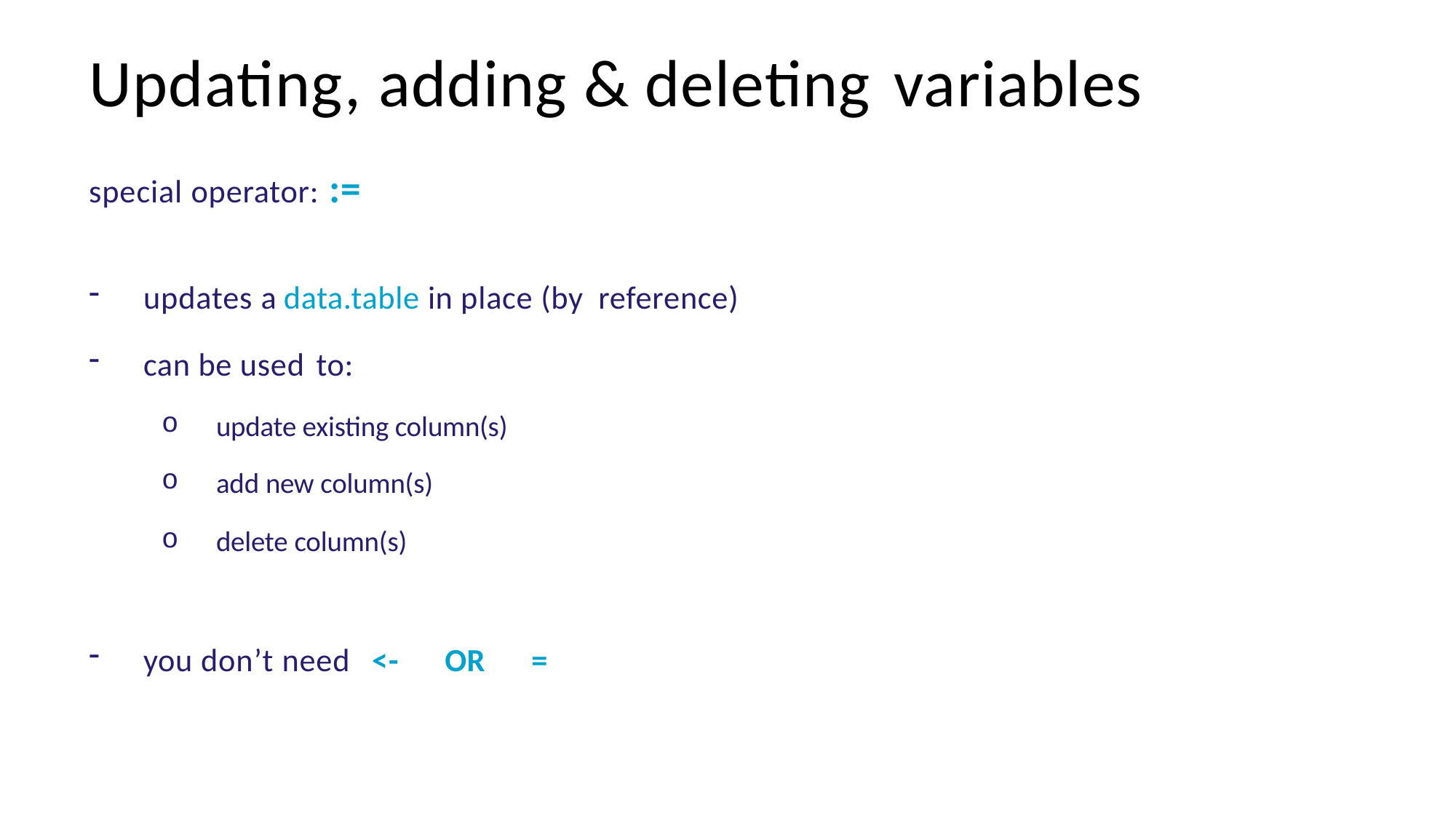

# Updating, adding & deleting variables
special operator: :=

updates a data.table in place (by reference)
can be used to:
update existing column(s)
add new column(s)
delete column(s)

you don’t need  <-      OR      =
66